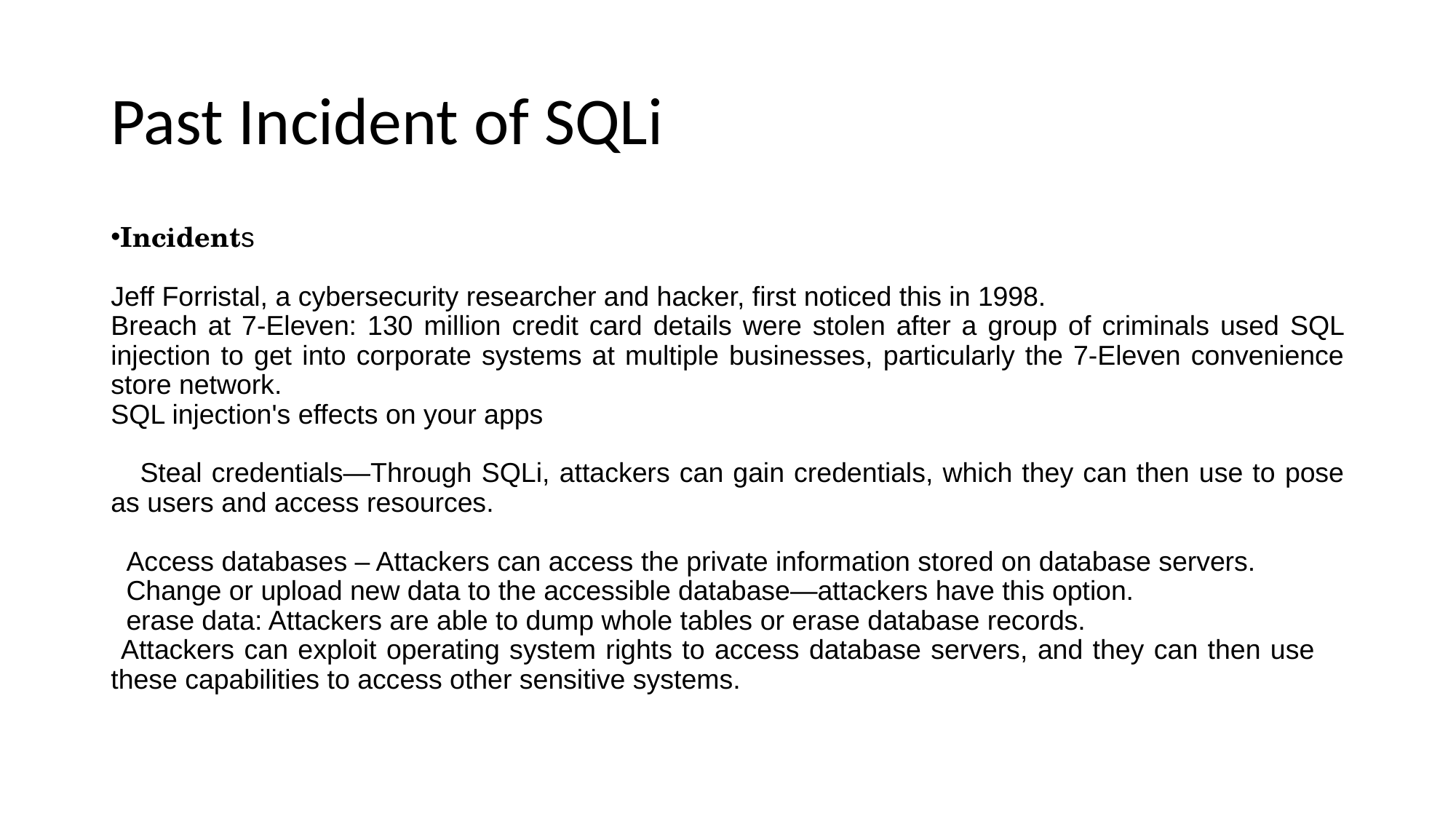

# Past Incident of SQLi
Incidents

Jeff Forristal, a cybersecurity researcher and hacker, first noticed this in 1998.
Breach at 7-Eleven: 130 million credit card details were stolen after a group of criminals used SQL injection to get into corporate systems at multiple businesses, particularly the 7-Eleven convenience store network.
SQL injection's effects on your apps

   Steal credentials—Through SQLi, attackers can gain credentials, which they can then use to pose as users and access resources.

  Access databases – Attackers can access the private information stored on database servers.
  Change or upload new data to the accessible database—attackers have this option.
  erase data: Attackers are able to dump whole tables or erase database records.
 Attackers can exploit operating system rights to access database servers, and they can then use    these capabilities to access other sensitive systems.